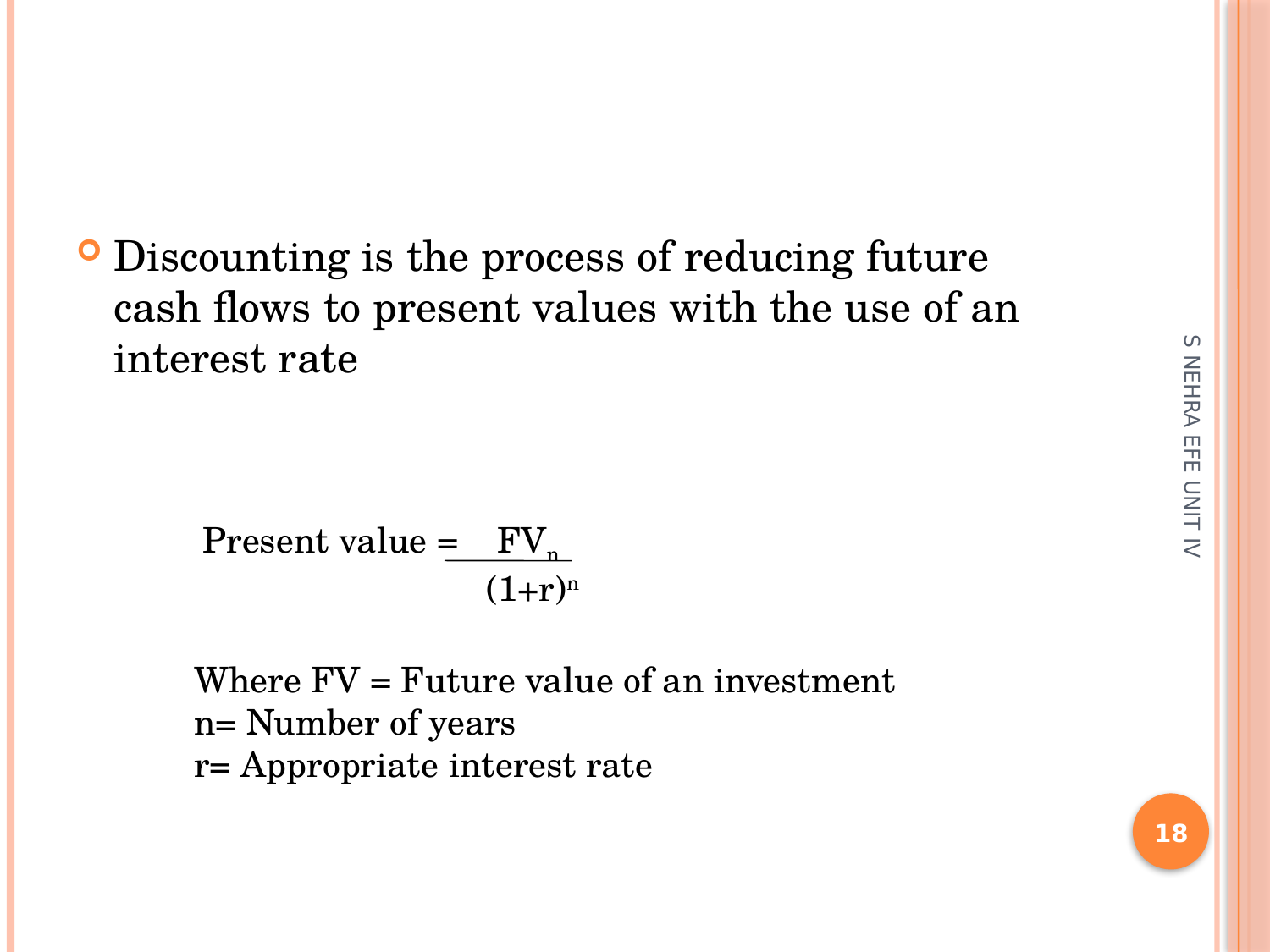

#
Discounting is the process of reducing future cash flows to present values with the use of an interest rate
Present value =    FVn
		   (1+r)n
S NEHRA EFE UNIT IV

Where FV = Future value of an investment
n= Number of years
r= Appropriate interest rate
18